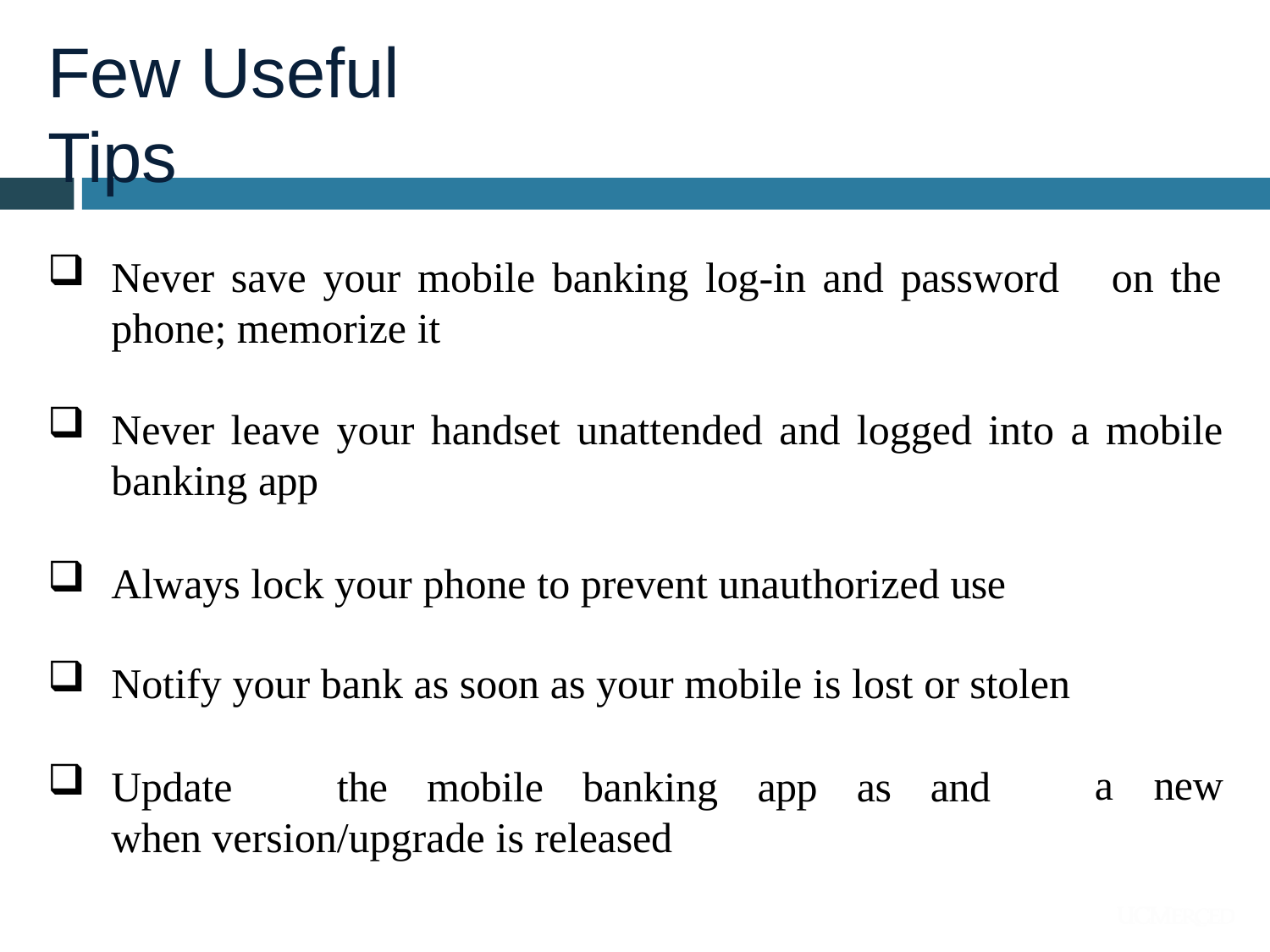

# Few Useful Tips
Never save your mobile banking log-in and password
phone; memorize it
on the
Never leave your handset unattended and logged into a mobile banking app

Always lock your phone to prevent unauthorized use
Notify your bank as soon as your mobile is lost or stolen

Update	the	mobile	banking	app	as	and	when version/upgrade is released
a	new